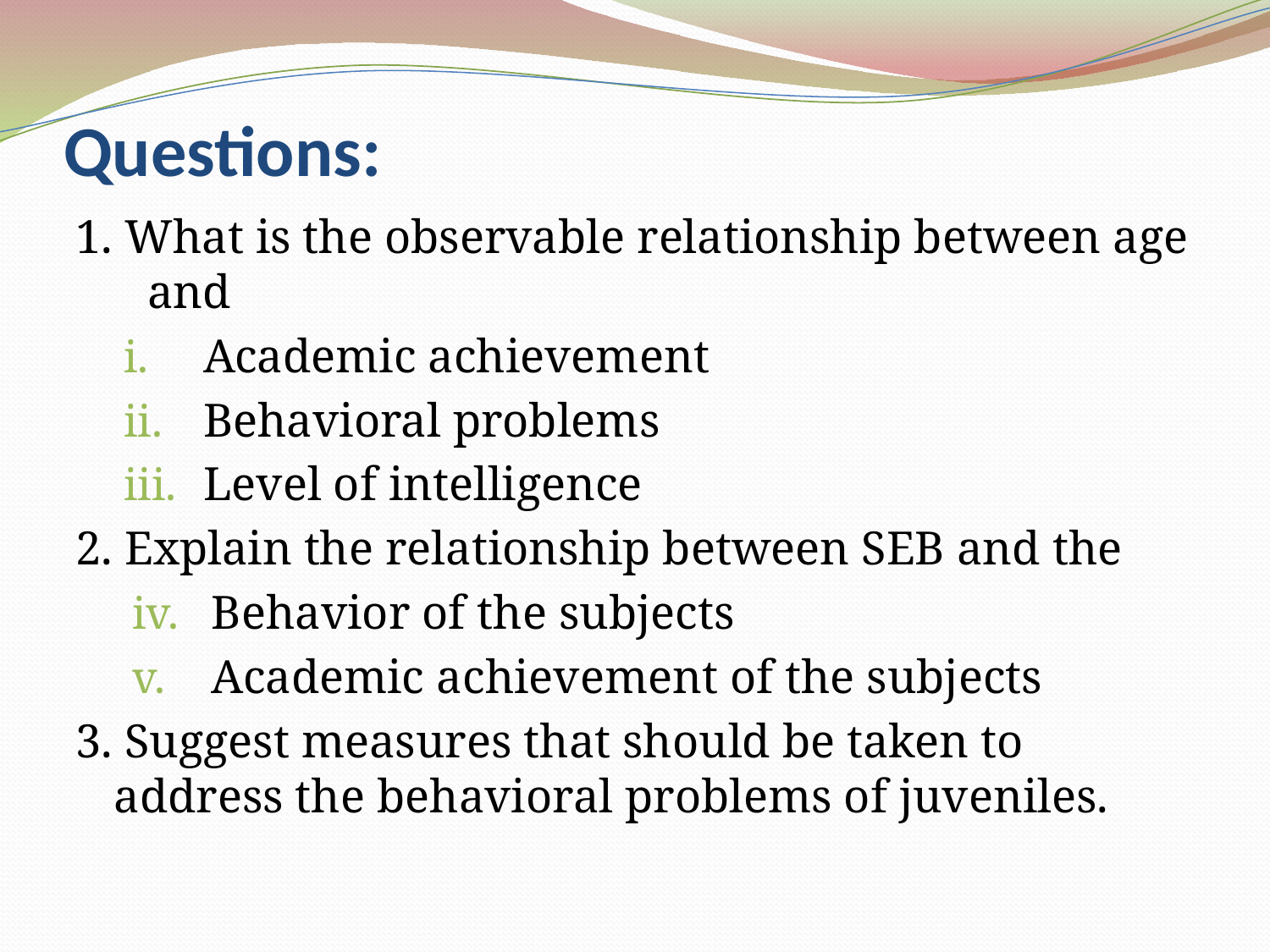

# Questions:
1. What is the observable relationship between age and
Academic achievement
Behavioral problems
Level of intelligence
2. Explain the relationship between SEB and the
Behavior of the subjects
Academic achievement of the subjects
3. Suggest measures that should be taken to address the behavioral problems of juveniles.